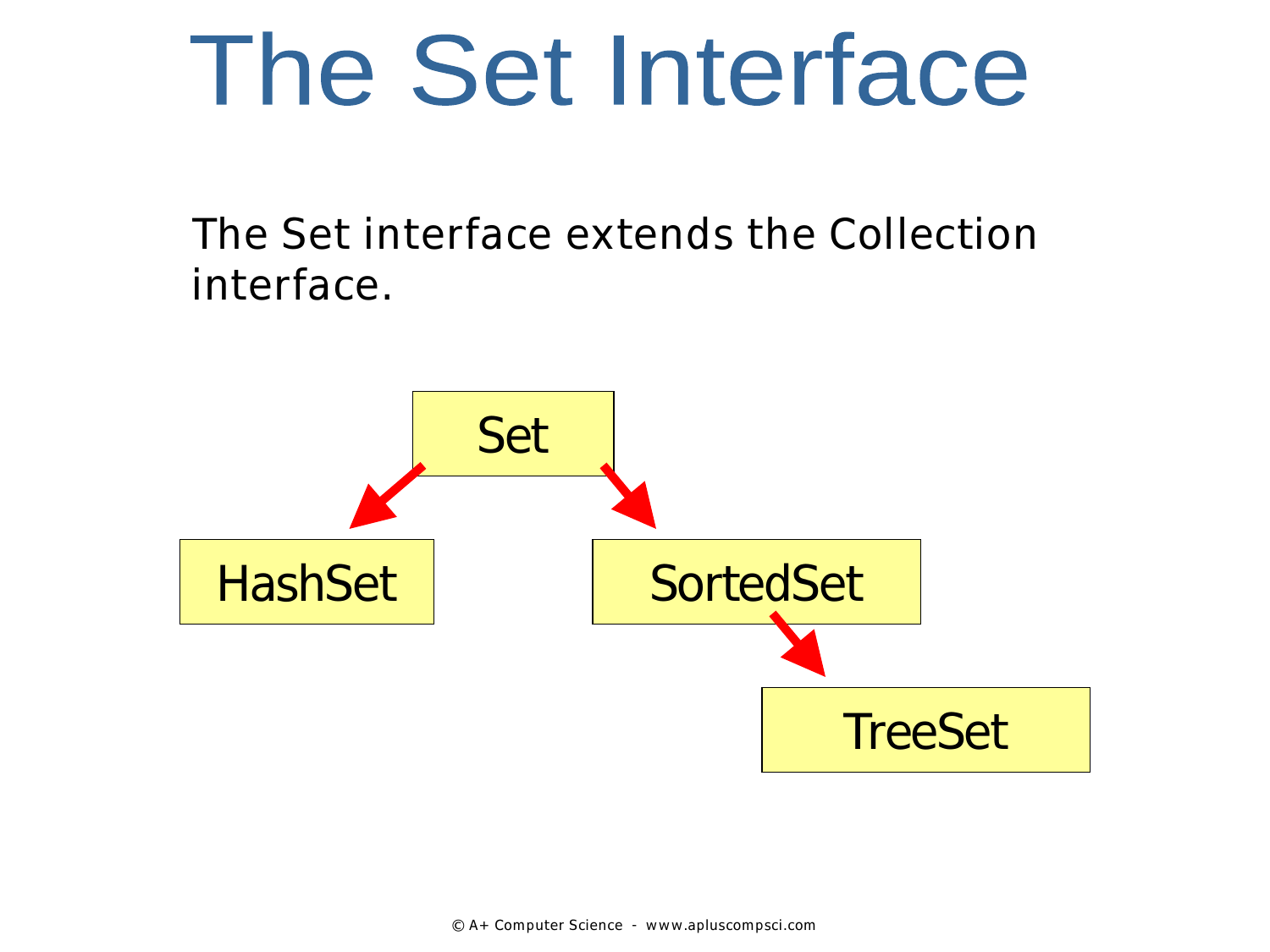

The Set Interface
The Set interface extends the Collection
interface.
Set

HashSet
SortedSet

TreeSet

© A+ Computer Science  -  www.apluscompsci.com